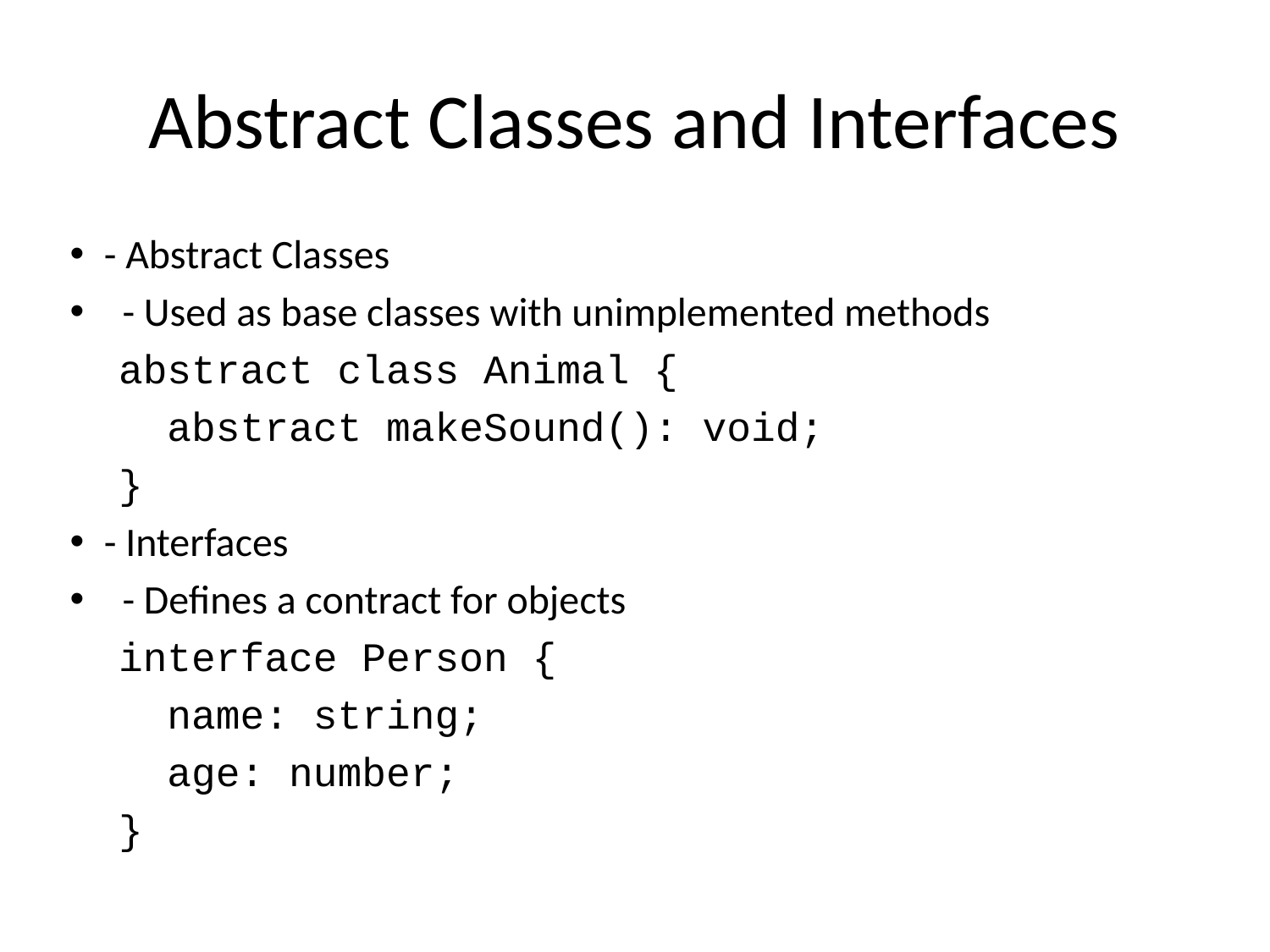

# Abstract Classes and Interfaces
- Abstract Classes
  - Used as base classes with unimplemented methods
  abstract class Animal {
    abstract makeSound(): void;
  }
- Interfaces
  - Defines a contract for objects
  interface Person {
    name: string;
    age: number;
  }